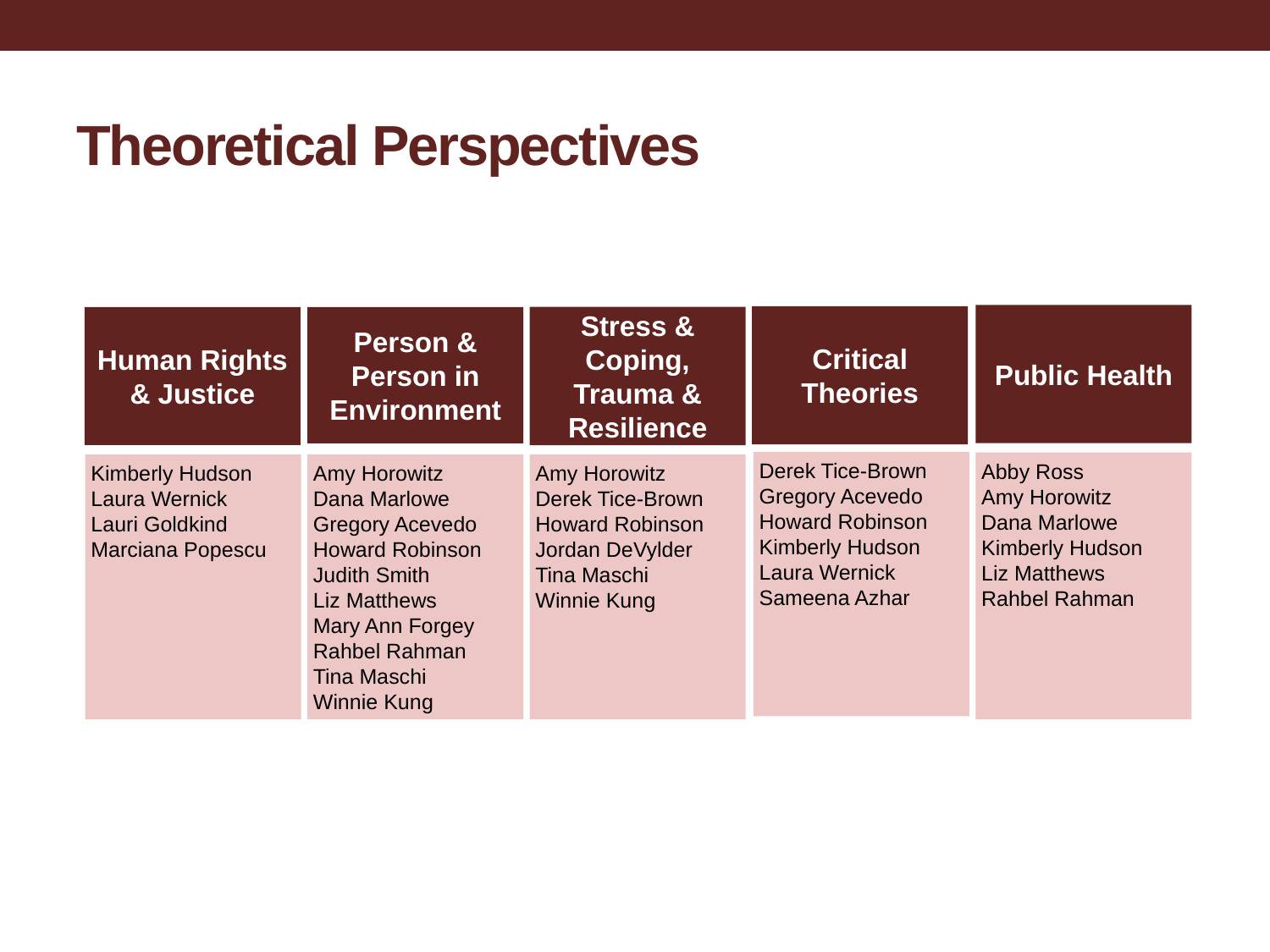

# Theoretical Perspectives
Public Health
Critical Theories
Stress & Coping, Trauma & Resilience
Person & Person in Environment
Human Rights & Justice
Derek Tice-Brown
Gregory Acevedo Howard Robinson
Kimberly Hudson
Laura Wernick
Sameena Azhar
Abby Ross
Amy Horowitz
Dana Marlowe
Kimberly Hudson
Liz Matthews
Rahbel Rahman
Amy Horowitz
Derek Tice-Brown
Howard Robinson
Jordan DeVylder
Tina Maschi
Winnie Kung
Kimberly Hudson Laura Wernick
Lauri Goldkind
Marciana Popescu
Amy Horowitz
Dana Marlowe
Gregory Acevedo
Howard Robinson
Judith Smith
Liz Matthews
Mary Ann Forgey
Rahbel Rahman
Tina Maschi
Winnie Kung